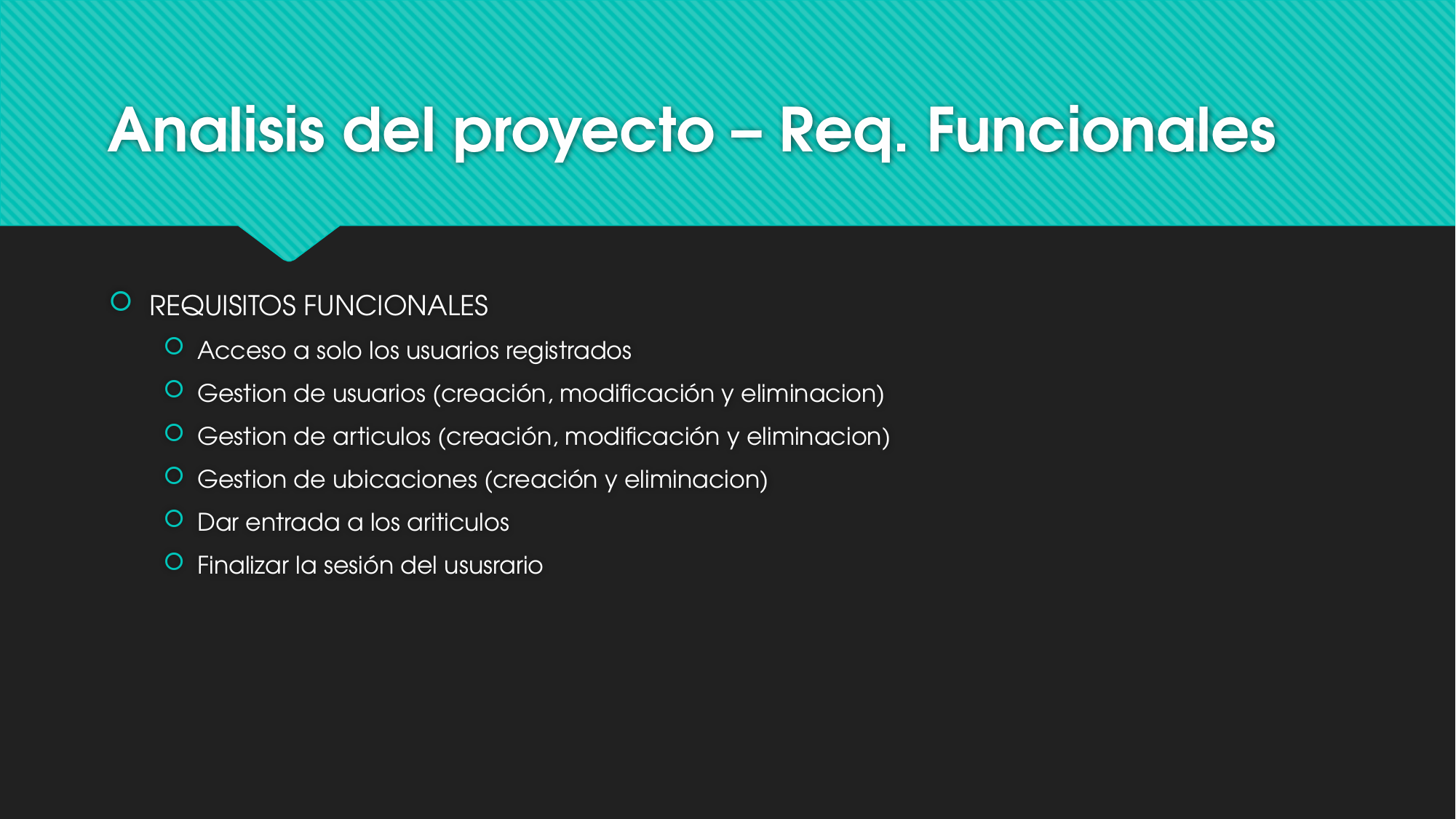

# Analisis del proyecto – Req. Funcionales
REQUISITOS FUNCIONALES
Acceso a solo los usuarios registrados
Gestion de usuarios (creación, modificación y eliminacion)
Gestion de articulos (creación, modificación y eliminacion)
Gestion de ubicaciones (creación y eliminacion)
Dar entrada a los ariticulos
Finalizar la sesión del ususrario